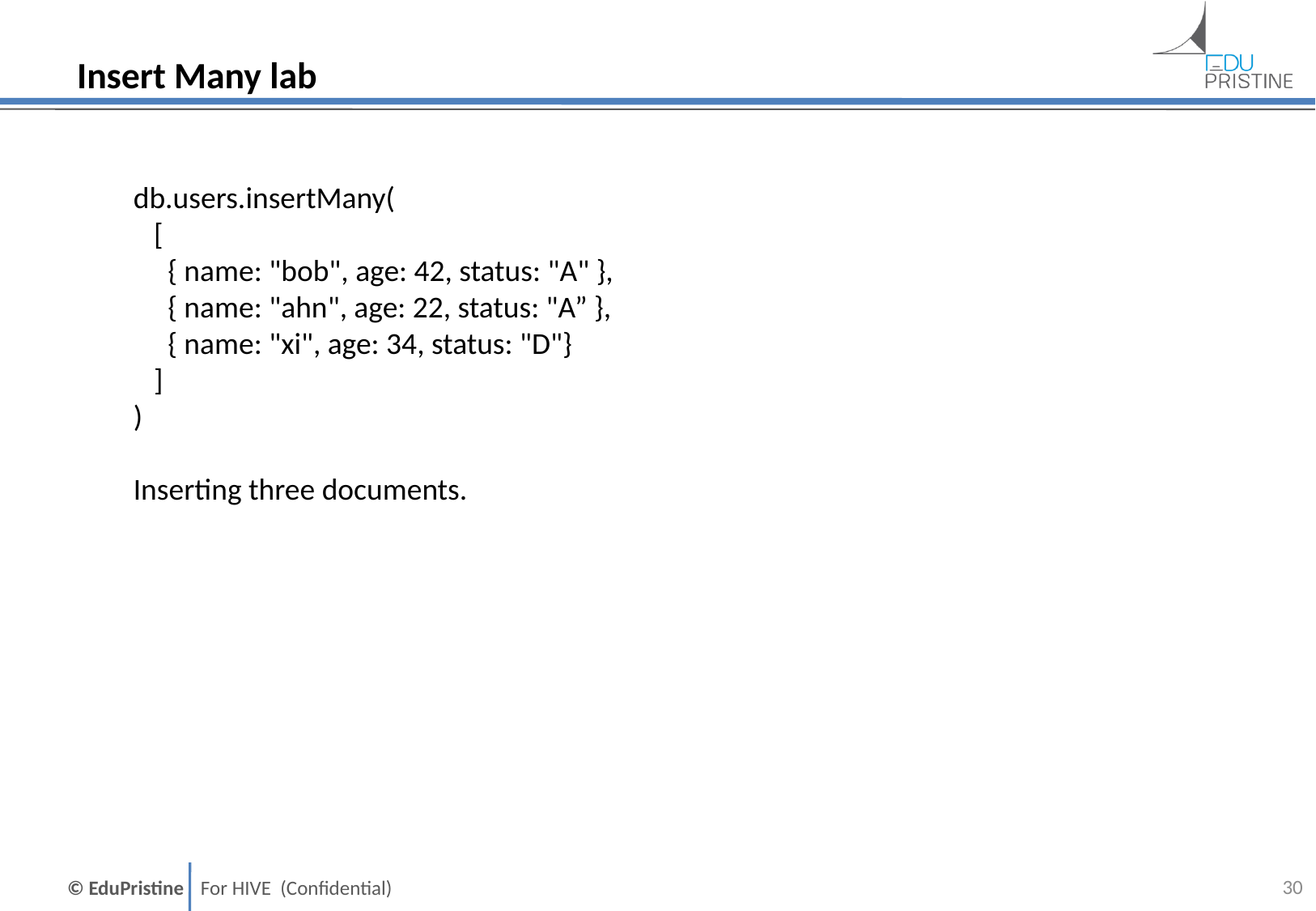

# Insert Many lab
db.users.insertMany(
   [
     { name: "bob", age: 42, status: "A" },
     { name: "ahn", age: 22, status: "A” },
     { name: "xi", age: 34, status: "D"}
   ]
)

Inserting three documents.
30